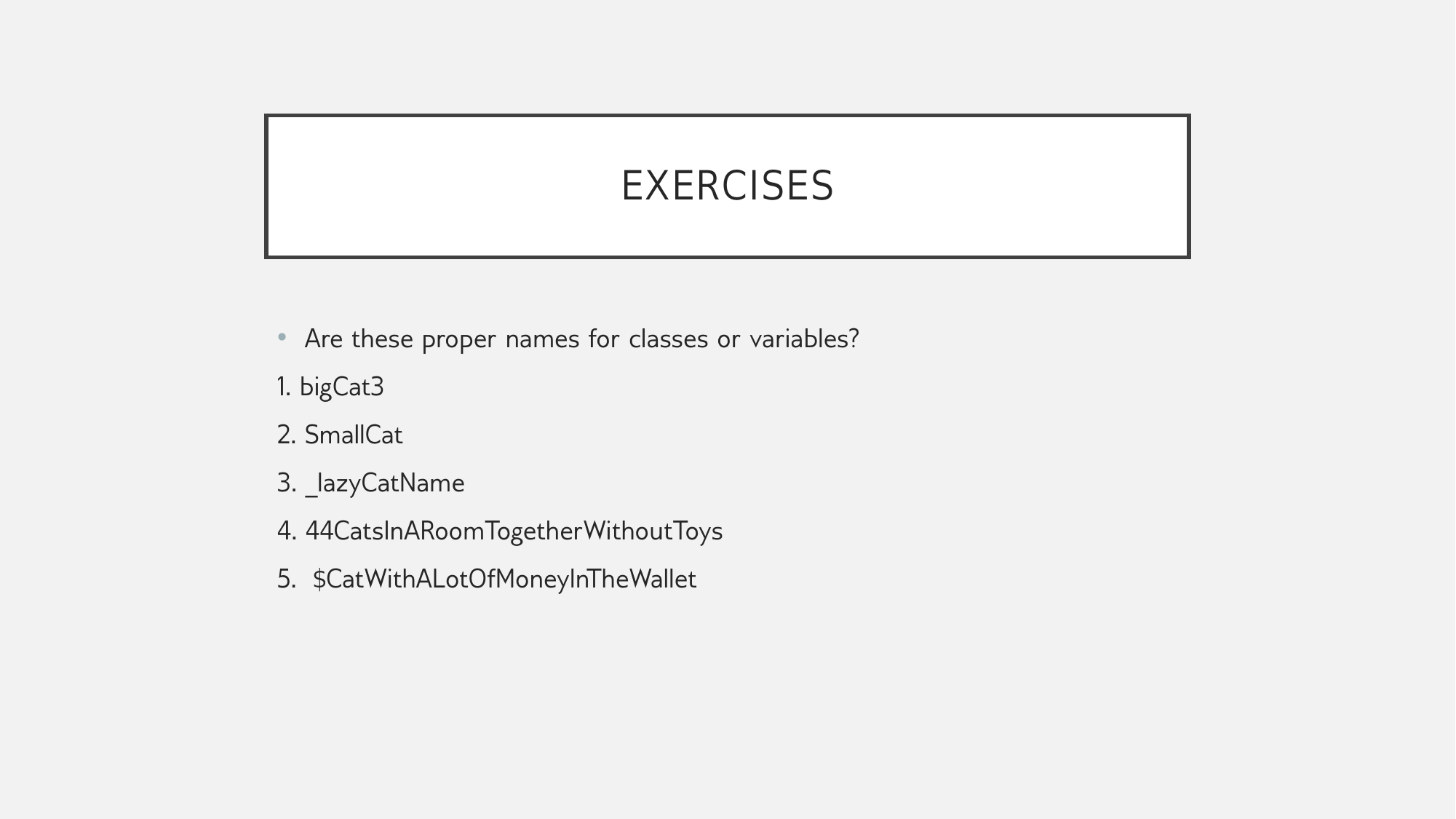

# exercises
Are these proper names for classes or variables?
1. bigCat3
2. SmallCat
3. _lazyCatName
4. 44CatsInARoomTogetherWithoutToys
5.  $CatWithALotOfMoneyInTheWallet